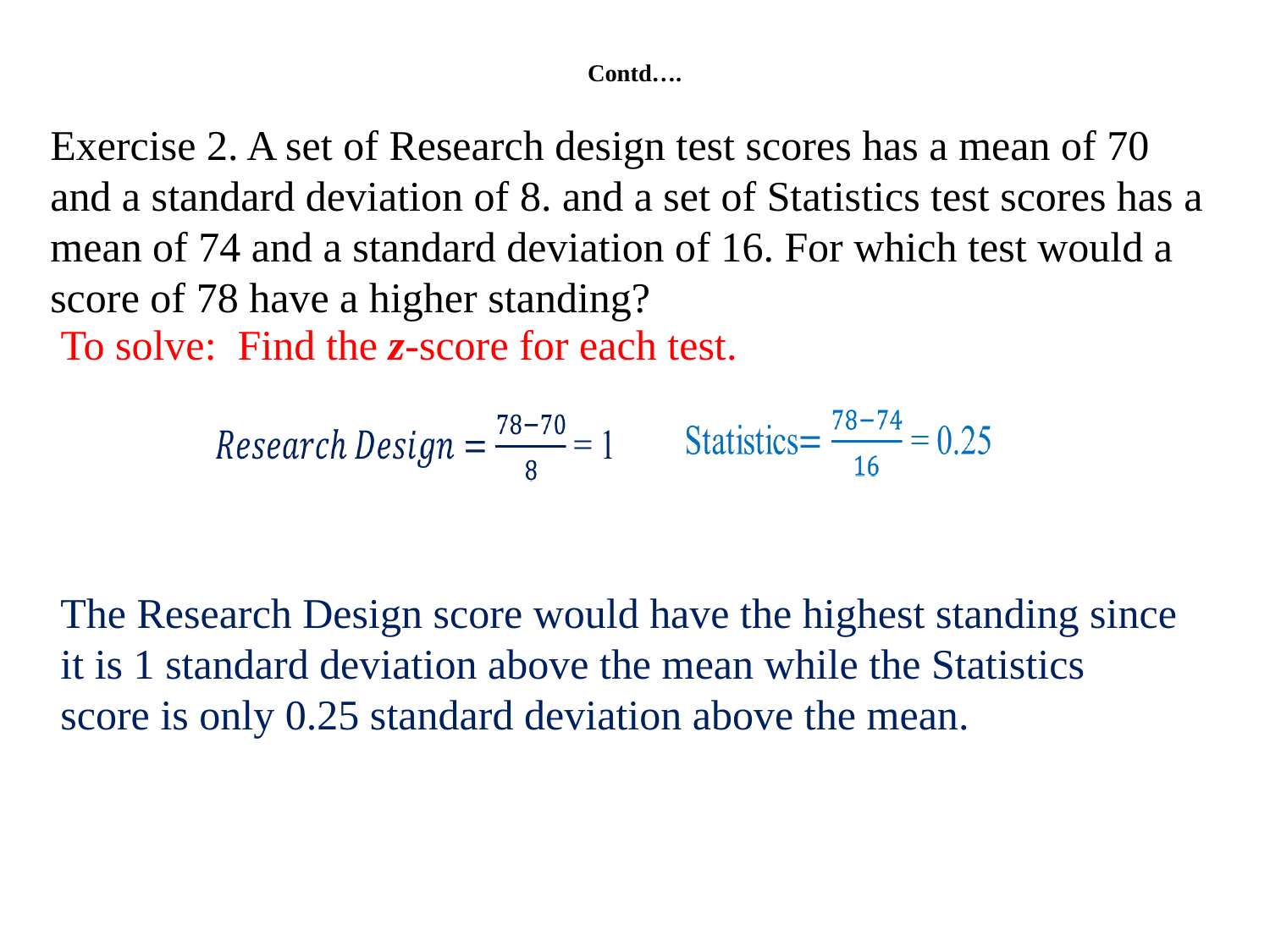

# Contd….
Exercise 2. A set of Research design test scores has a mean of 70 and a standard deviation of 8. and a set of Statistics test scores has a mean of 74 and a standard deviation of 16. For which test would a score of 78 have a higher standing?
To solve:  Find the z-score for each test.

The Research Design score would have the highest standing since it is 1 standard deviation above the mean while the Statistics score is only 0.25 standard deviation above the mean.